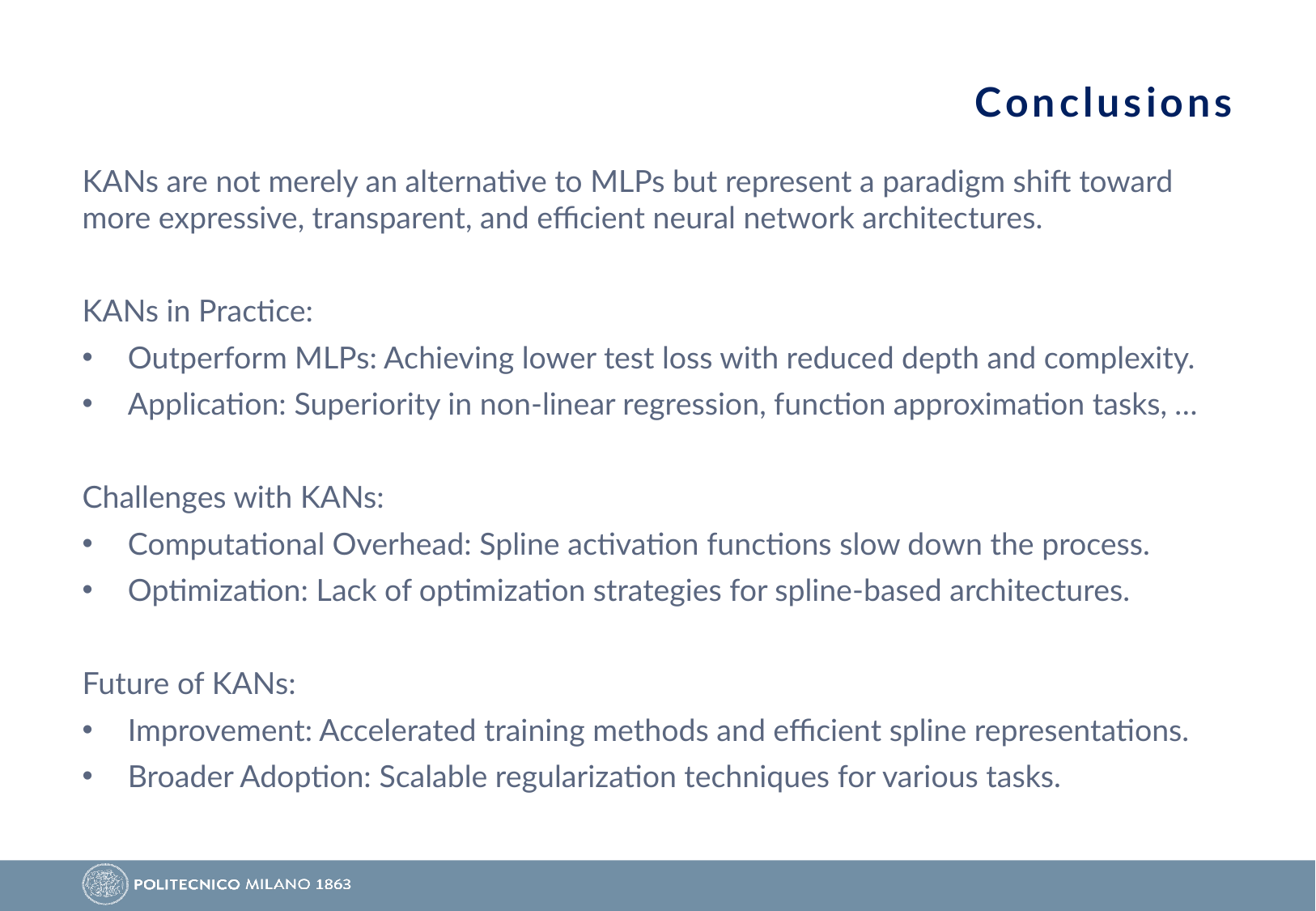

# Conclusions
KANs are not merely an alternative to MLPs but represent a paradigm shift toward more expressive, transparent, and efficient neural network architectures.

KANs in Practice:
Outperform MLPs: Achieving lower test loss with reduced depth and complexity.
Application: Superiority in non-linear regression, function approximation tasks, …

Challenges with KANs:
Computational Overhead: Spline activation functions slow down the process.
Optimization: Lack of optimization strategies for spline-based architectures.

Future of KANs:
Improvement: Accelerated training methods and efficient spline representations.
Broader Adoption: Scalable regularization techniques for various tasks.